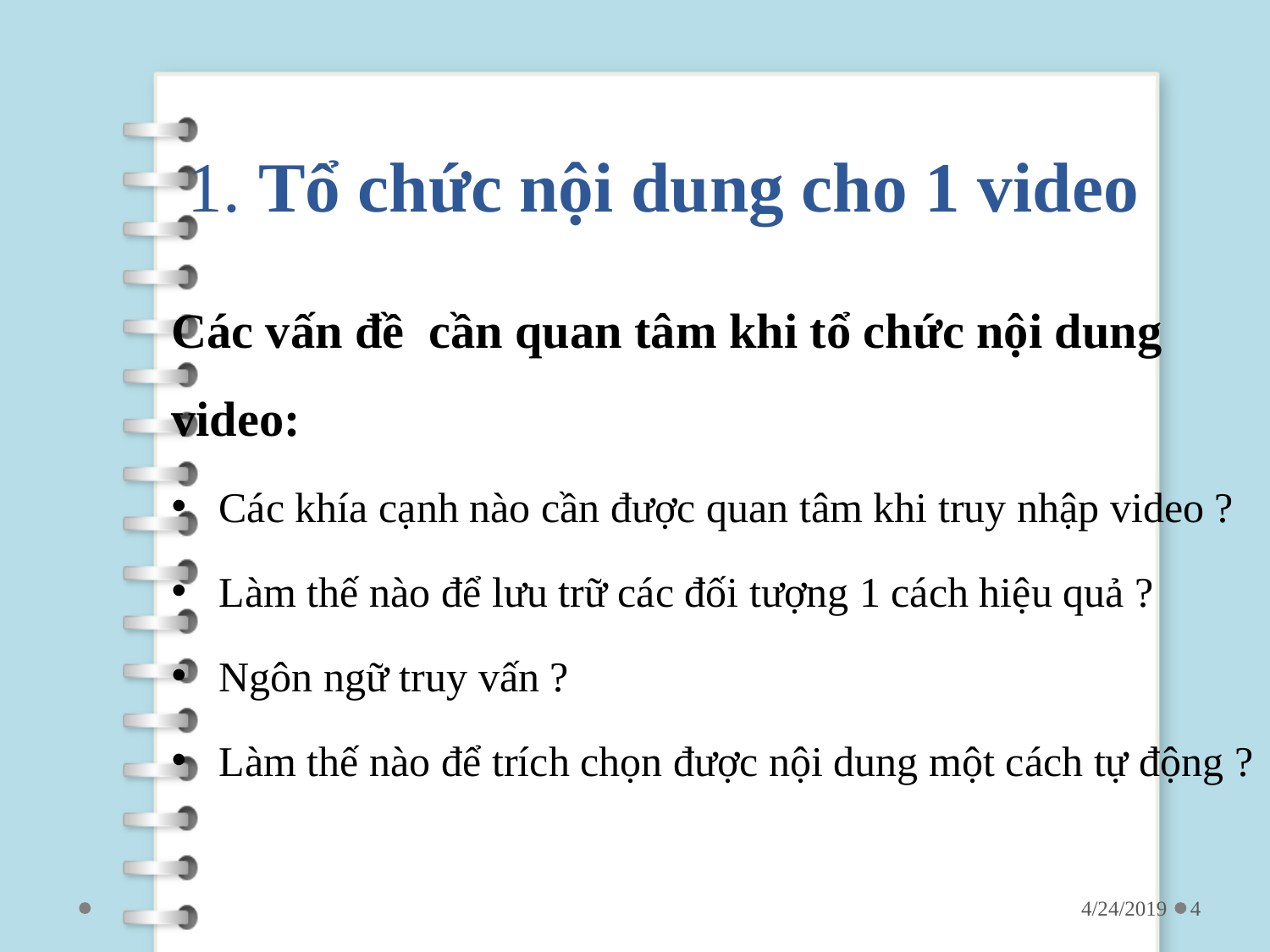

# 1. Tổ chức nội dung cho 1 video
Các vấn đề  cần quan tâm khi tổ chức nội dung video:
Các khía cạnh nào cần được quan tâm khi truy nhập video ?
Làm thế nào để lưu trữ các đối tượng 1 cách hiệu quả ?
Ngôn ngữ truy vấn ?
Làm thế nào để trích chọn được nội dung một cách tự động ?
4/24/2019
4